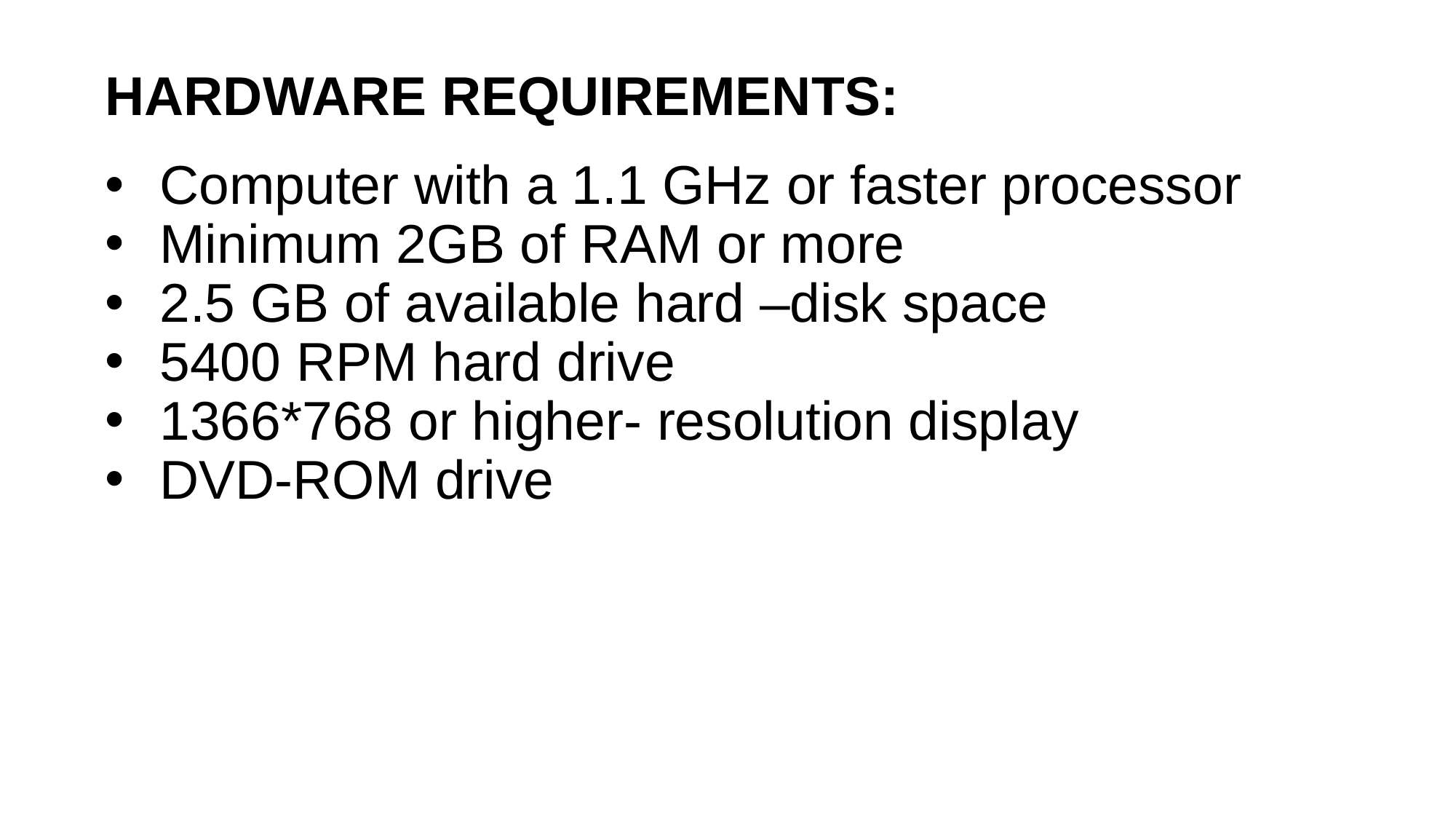

# HARDWARE REQUIREMENTS:
Computer with a 1.1 GHz or faster processor
Minimum 2GB of RAM or more
2.5 GB of available hard –disk space
5400 RPM hard drive
1366*768 or higher- resolution display
DVD-ROM drive